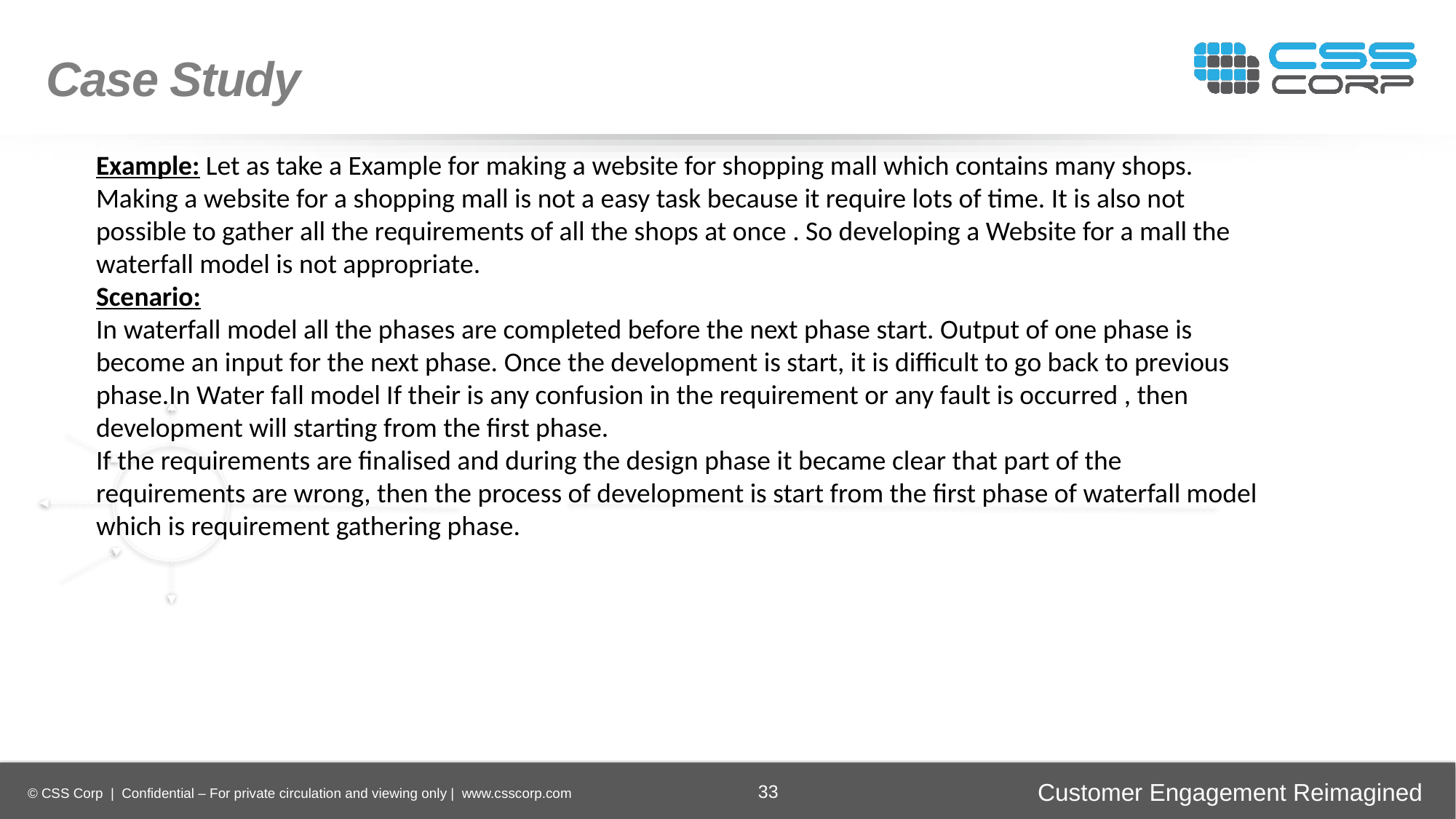

Case Study
Example: Let as take a Example for making a website for shopping mall which contains many shops. Making a website for a shopping mall is not a easy task because it require lots of time. It is also not possible to gather all the requirements of all the shops at once . So developing a Website for a mall the waterfall model is not appropriate.
Scenario:
In waterfall model all the phases are completed before the next phase start. Output of one phase is become an input for the next phase. Once the development is start, it is difficult to go back to previous phase.In Water fall model If their is any confusion in the requirement or any fault is occurred , then development will starting from the first phase.
If the requirements are finalised and during the design phase it became clear that part of the requirements are wrong, then the process of development is start from the first phase of waterfall model which is requirement gathering phase.
Enhancing
Operational Efficiency

Faster Time-to-Market

Digital
Transformation

Securing Brand and Customer Trust

33